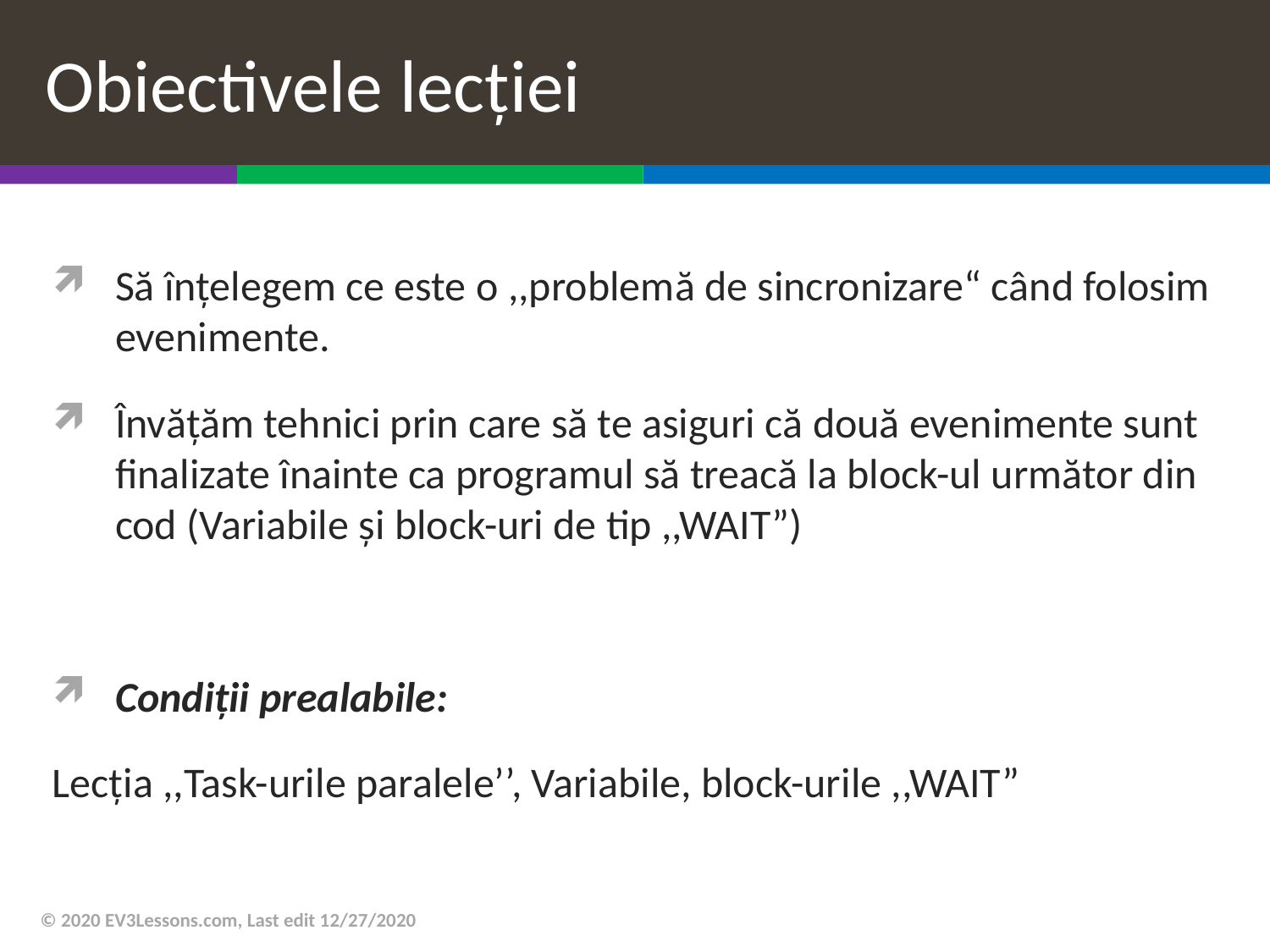

# Obiectivele lecției
Să înțelegem ce este o ,,problemă de sincronizare“ când folosim evenimente.
Învățăm tehnici prin care să te asiguri că două evenimente sunt finalizate înainte ca programul să treacă la block-ul următor din cod (Variabile și block-uri de tip ,,WAIT”)

Condiții prealabile:
Lecția ,,Task-urile paralele’’, Variabile, block-urile ,,WAIT”
© 2020 EV3Lessons.com, Last edit 12/27/2020